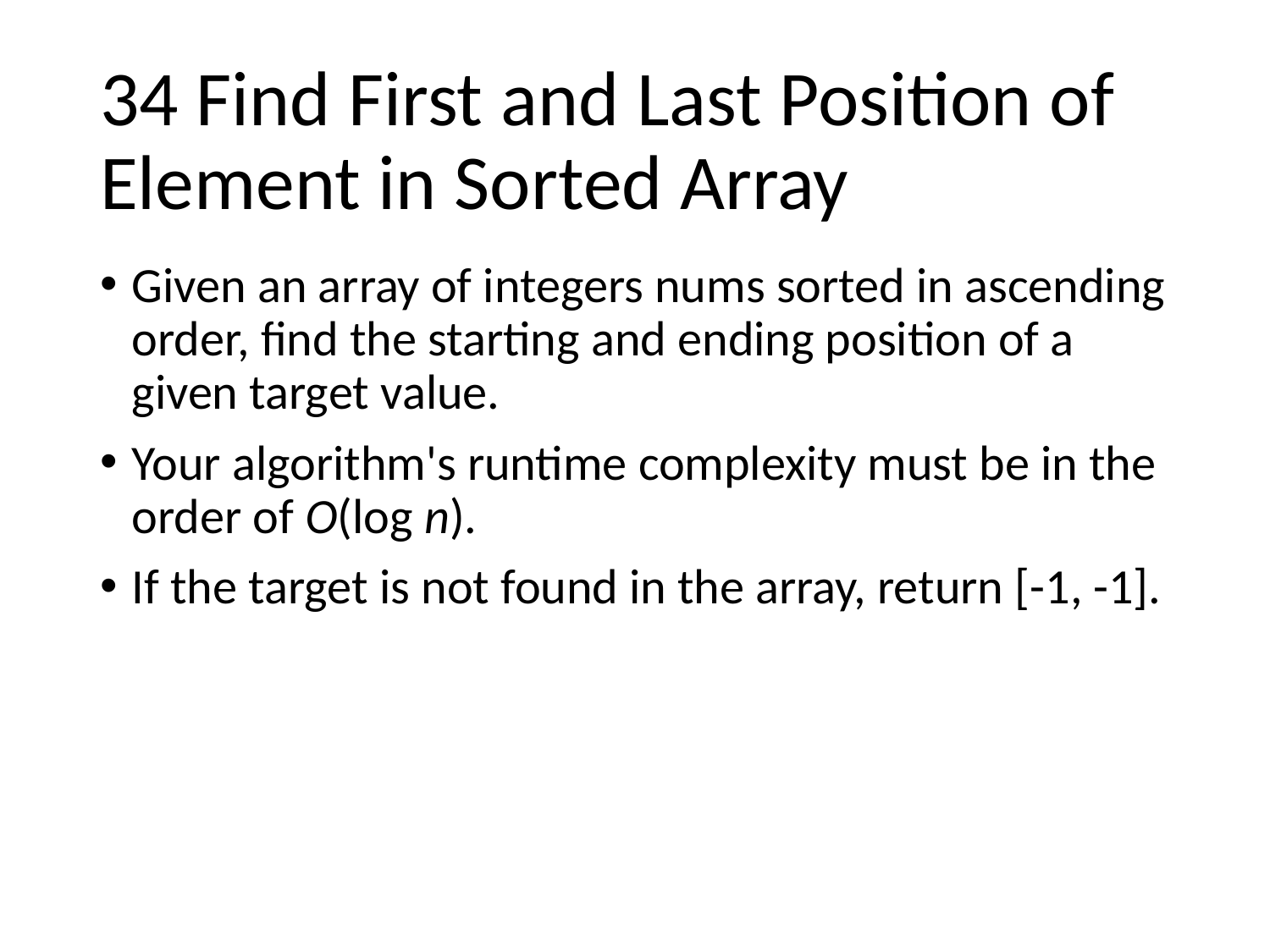

# 34 Find First and Last Position of Element in Sorted Array
Given an array of integers nums sorted in ascending order, find the starting and ending position of a given target value.
Your algorithm's runtime complexity must be in the order of O(log n).
If the target is not found in the array, return [-1, -1].